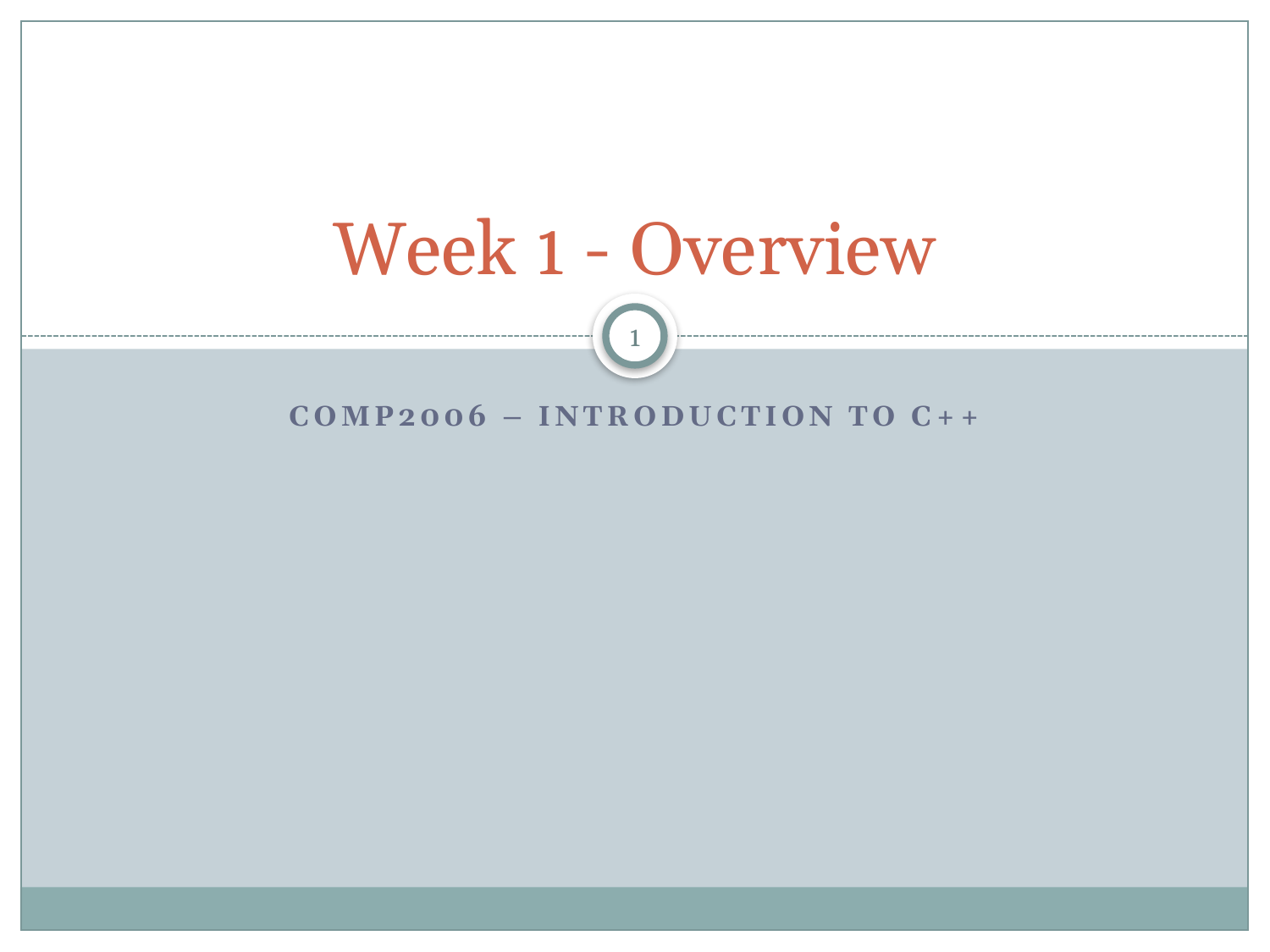

# Week 1 - Overview
1
COMP2006 – Introduction to C++